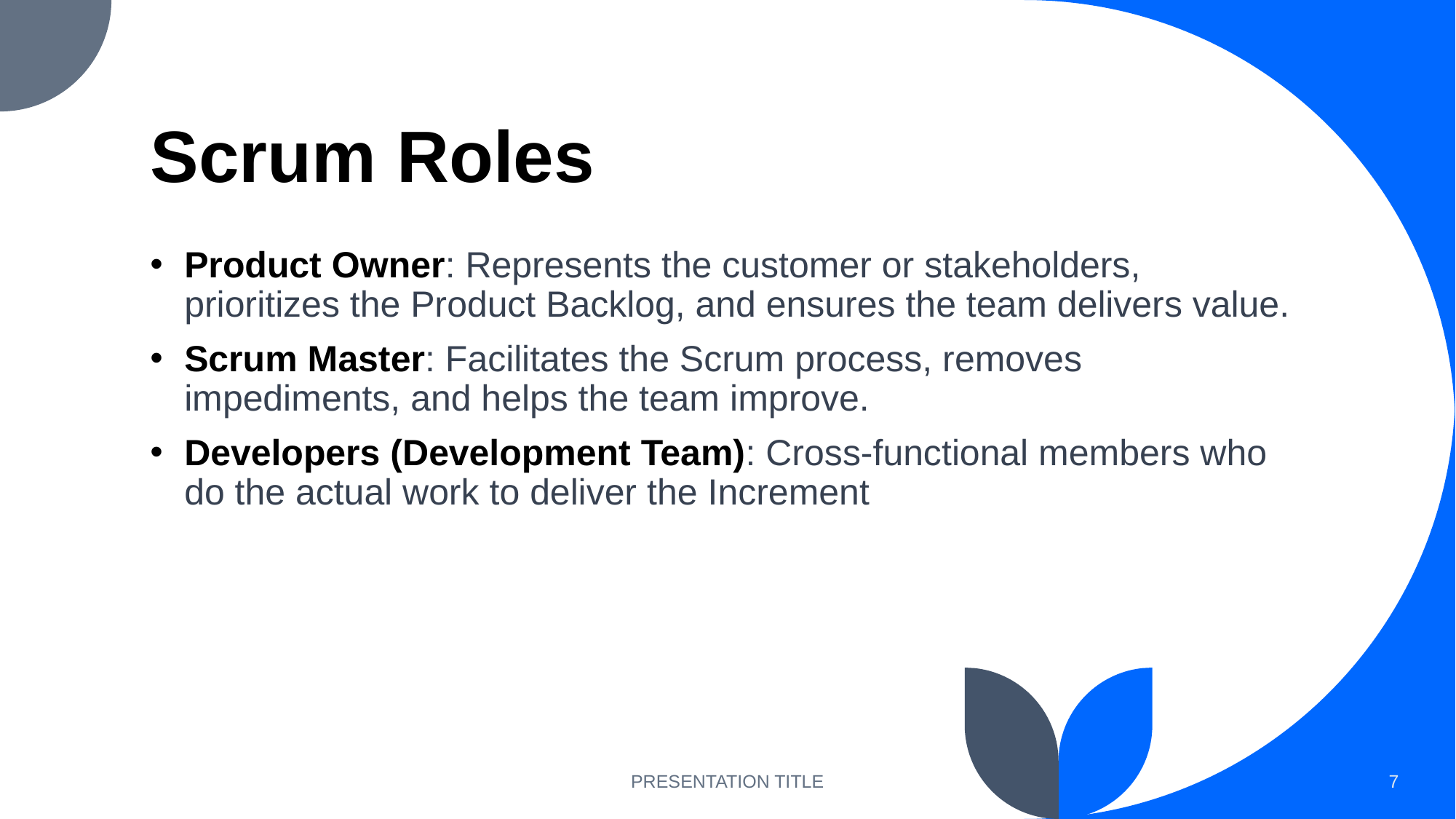

# Scrum Roles
Product Owner: Represents the customer or stakeholders, prioritizes the Product Backlog, and ensures the team delivers value.
Scrum Master: Facilitates the Scrum process, removes impediments, and helps the team improve.
Developers (Development Team): Cross-functional members who do the actual work to deliver the Increment

PRESENTATION TITLE
7